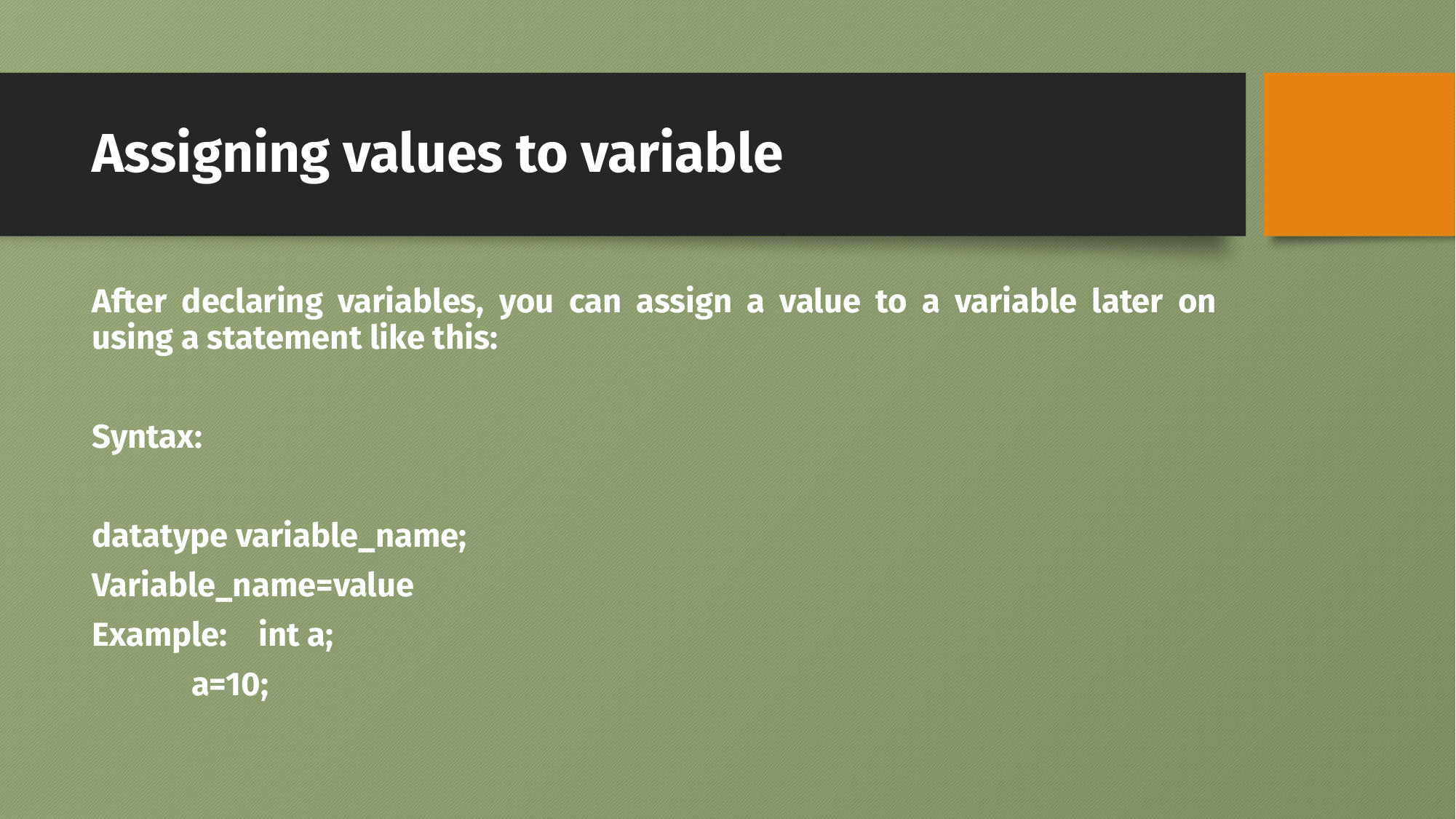

# Assigning values to variable
After declaring variables, you can assign a value to a variable later on using a statement like this:

Syntax:

datatype variable_name;
Variable_name=value
Example:    int a;
		a=10;